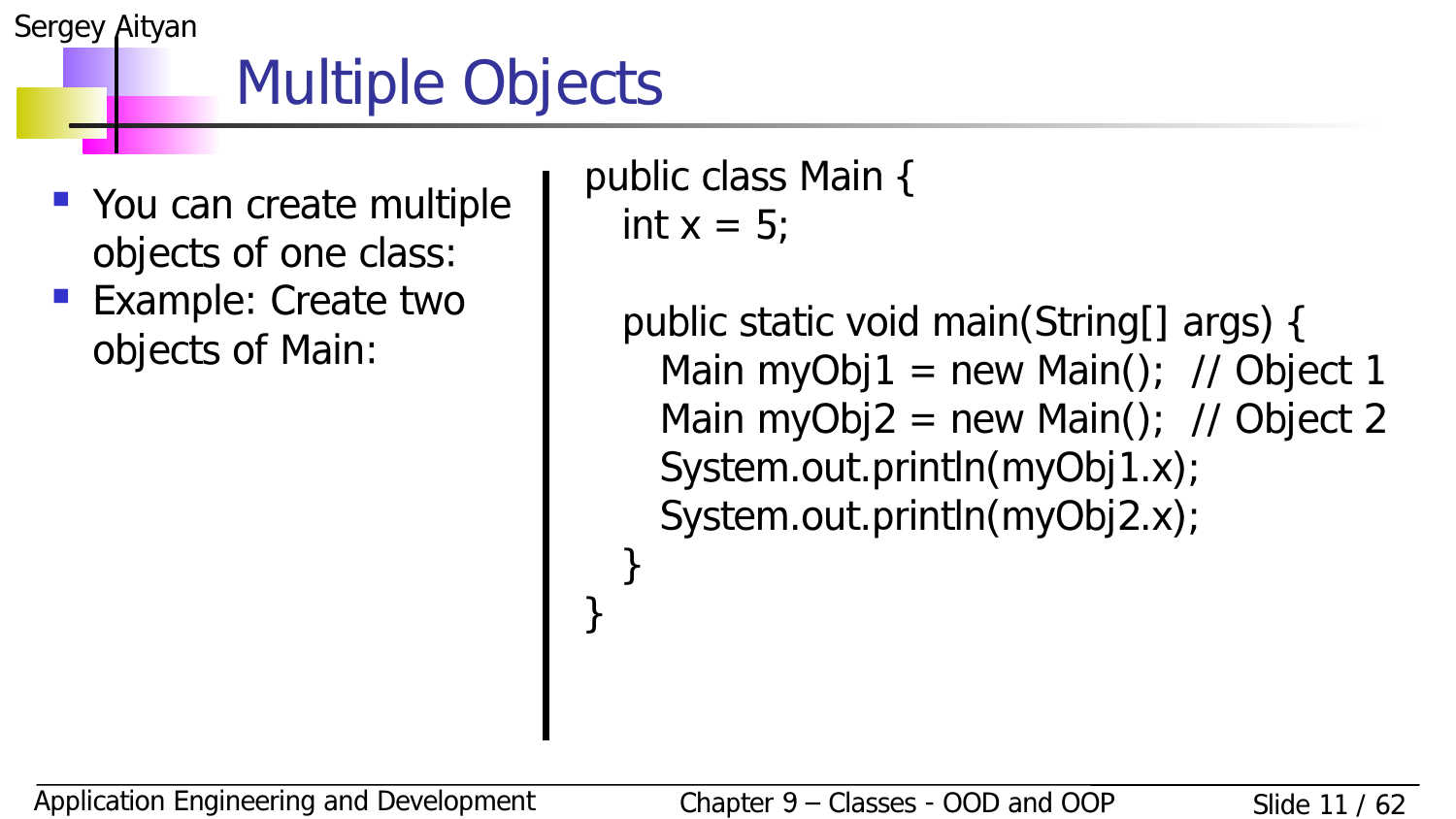

# Multiple Objects
public class Main {
   int x = 5;

   public static void main(String[] args) {
      Main myObj1 = new Main();  // Object 1
      Main myObj2 = new Main();  // Object 2
      System.out.println(myObj1.x);
      System.out.println(myObj2.x);
   }
}

You can create multiple objects of one class:
Example: Create two objects of Main: